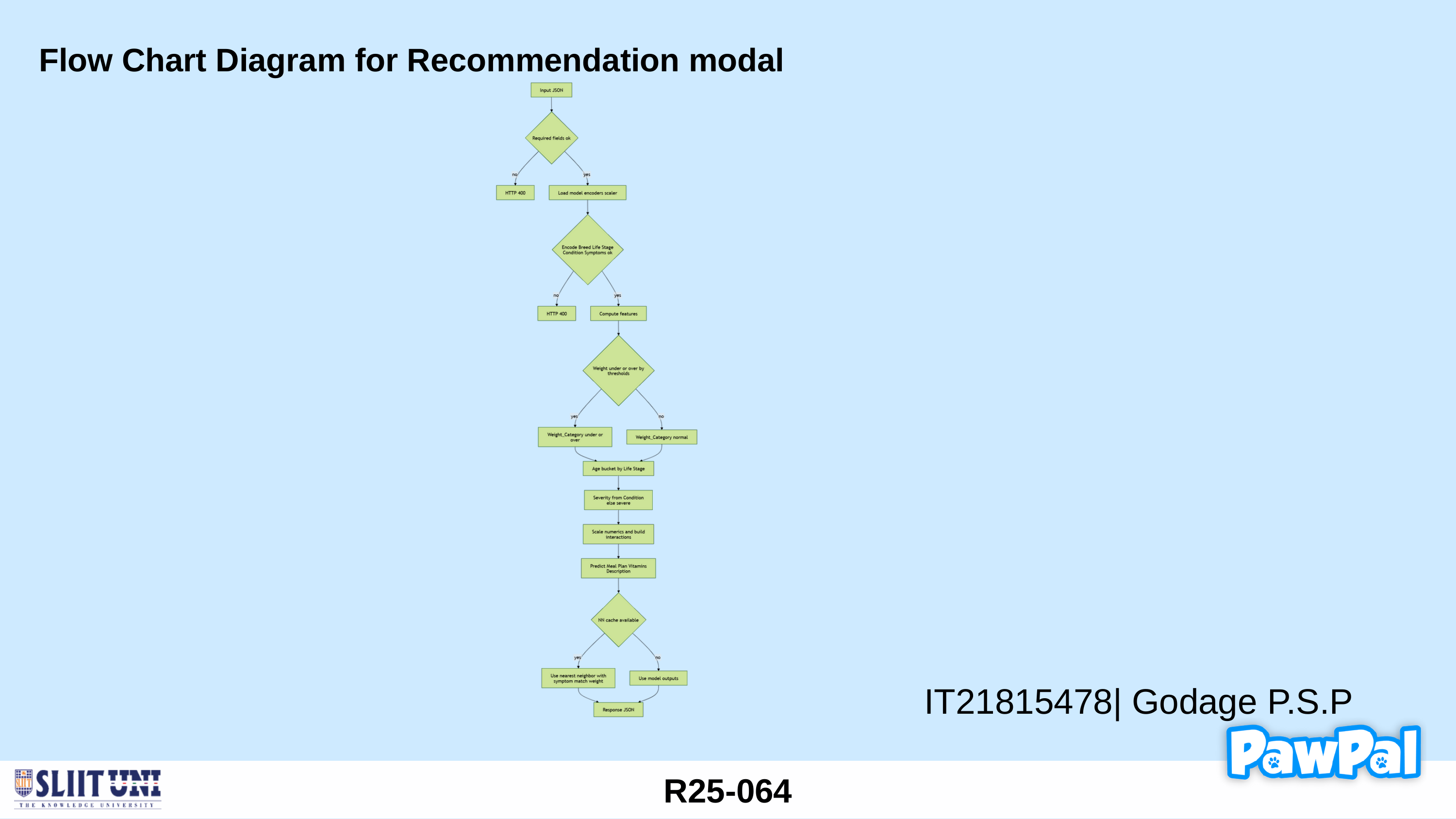

Flow Chart Diagram for Recommendation modal

IT21815478| Godage P.S.P

R25-064